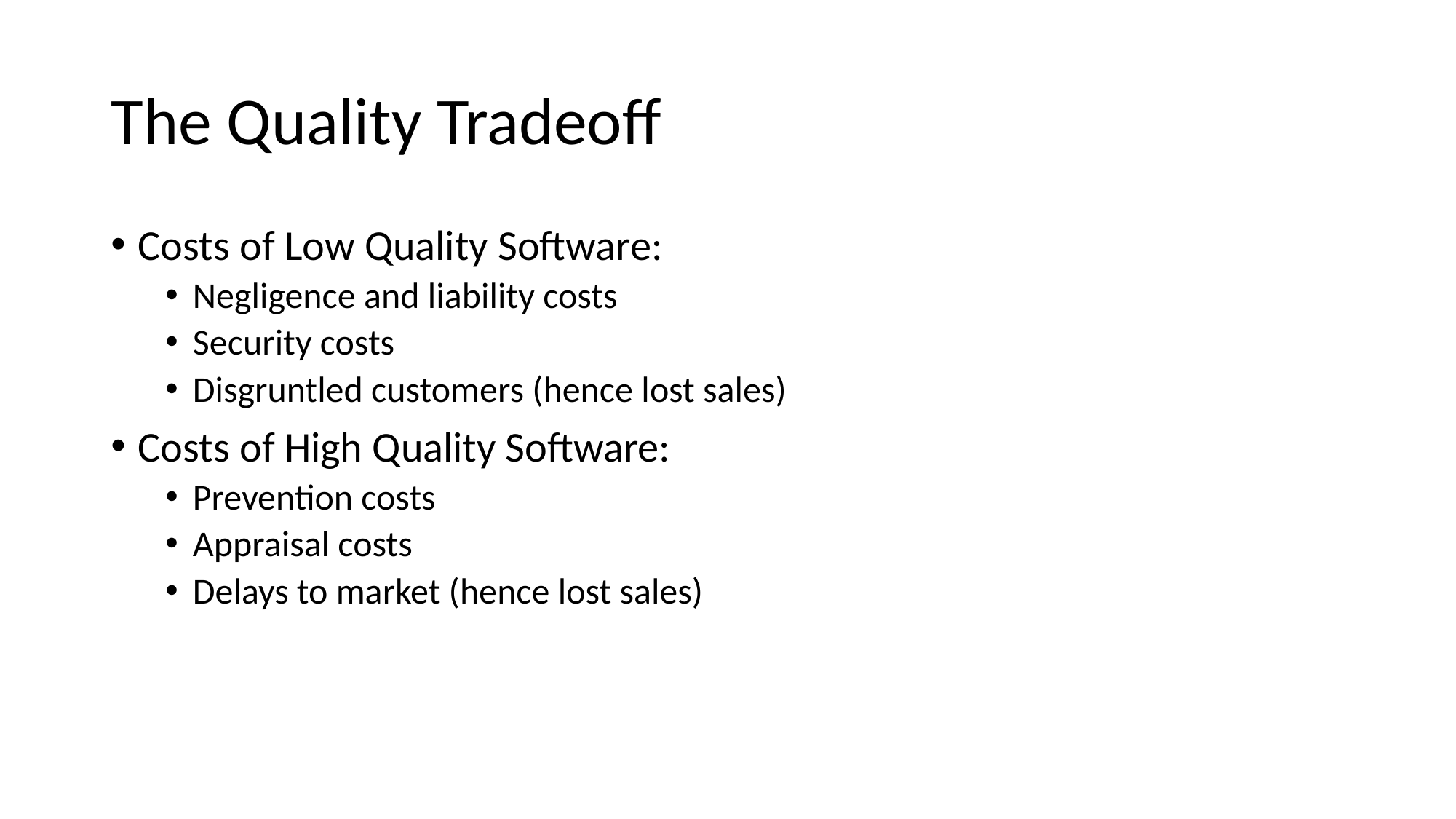

# The Quality Tradeoff
Costs of Low Quality Software:
Negligence and liability costs
Security costs
Disgruntled customers (hence lost sales)
Costs of High Quality Software:
Prevention costs
Appraisal costs
Delays to market (hence lost sales)